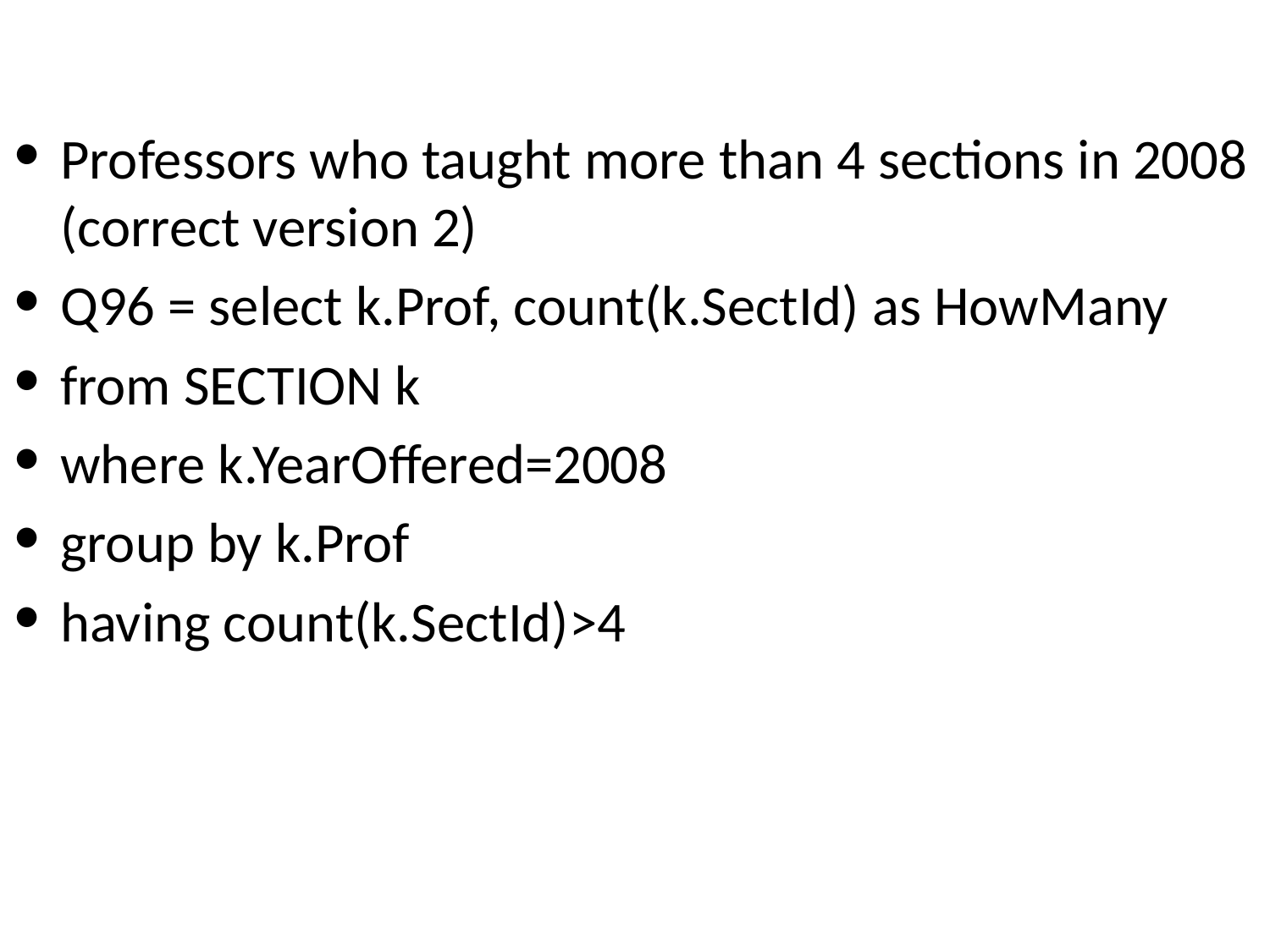

#
Professors who taught more than 4 sections in 2008 (correct version 2)
Q96 = select k.Prof, count(k.SectId) as HowMany
from SECTION k
where k.YearOffered=2008
group by k.Prof
having count(k.SectId)>4